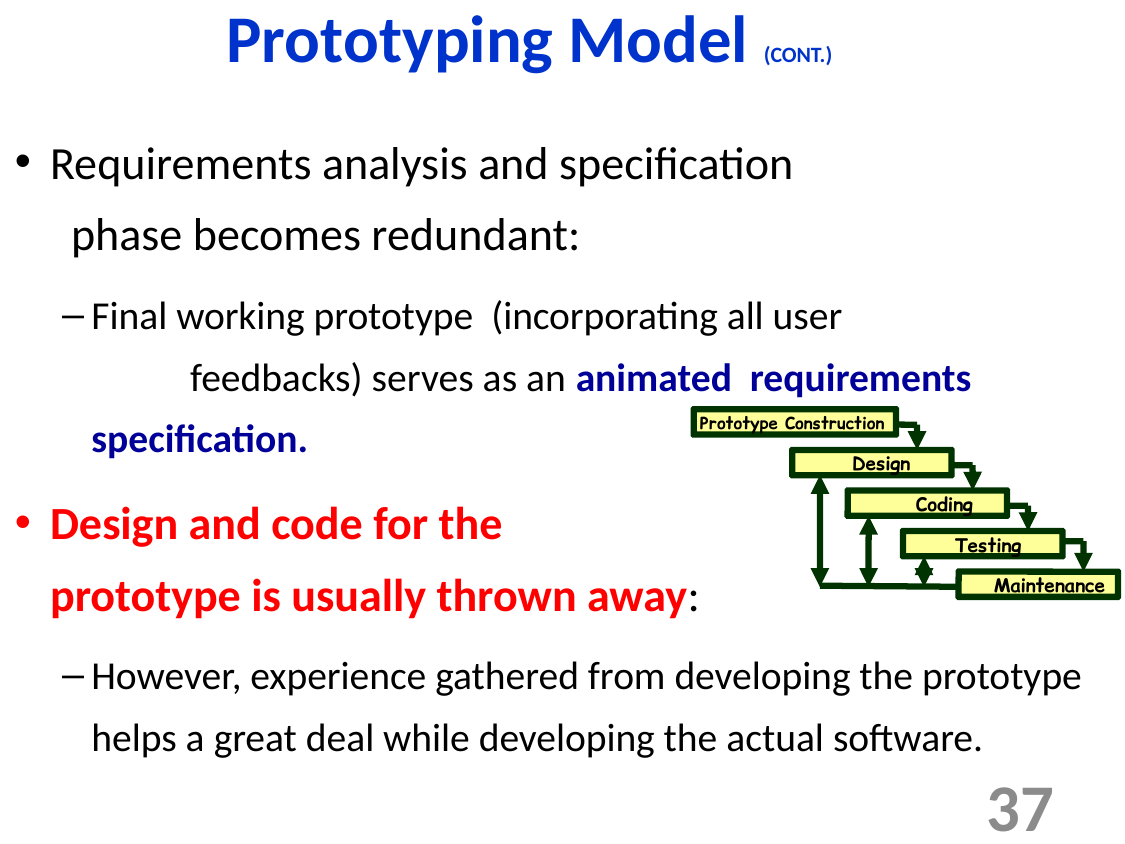

Prototyping Model (CONT.)‏
Requirements analysis and specification                               phase becomes redundant:
Final working prototype  (incorporating all user                                       feedbacks) serves as an animated  requirements specification.
Design and code for the                                                prototype is usually thrown away:
However, experience gathered from developing the prototype helps a great deal while developing the actual software.

Prototype Construction

       Design

        Coding

      Testing

    Maintenance

37